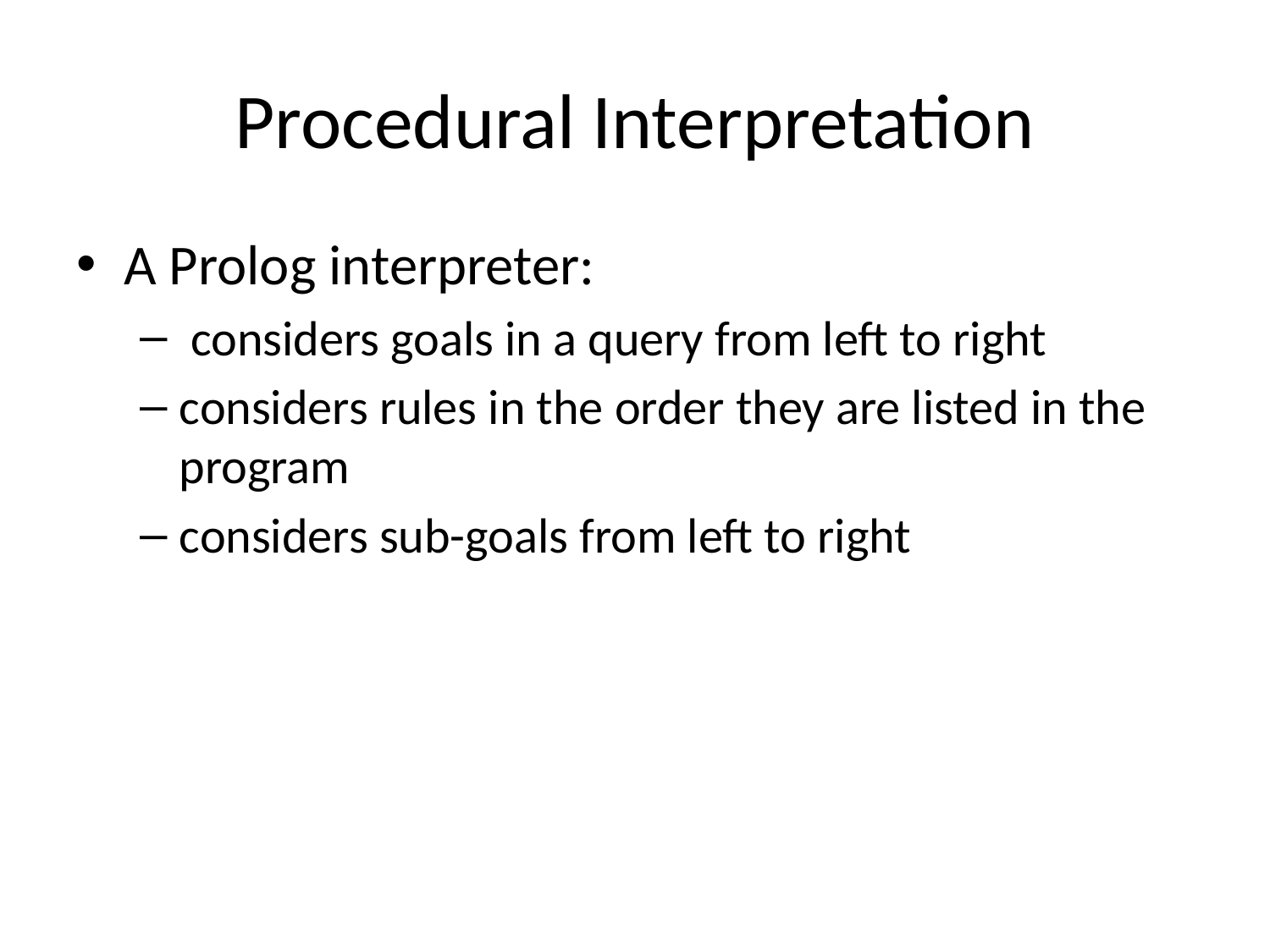

# Procedural Interpretation
A Prolog interpreter:
 considers goals in a query from left to right
considers rules in the order they are listed in the program
considers sub-goals from left to right